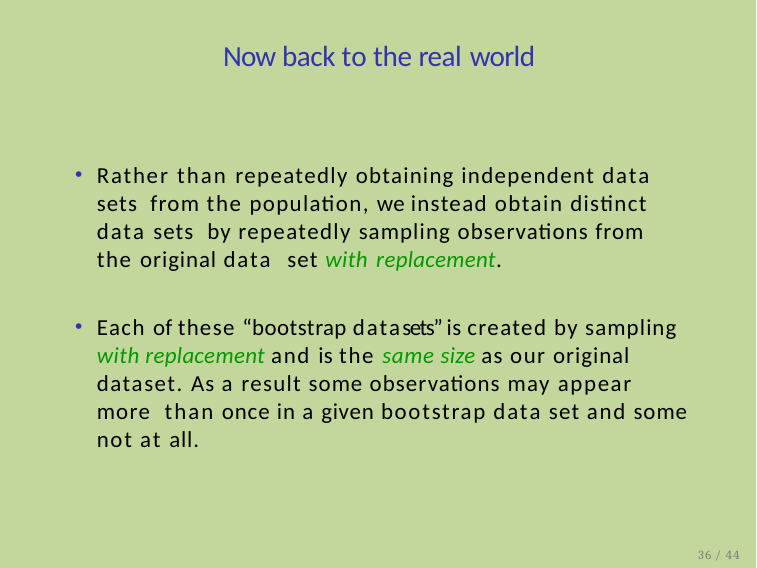

# Now back to the real world
Rather than repeatedly obtaining independent data sets  from the population, we instead obtain distinct data sets  by repeatedly sampling observations from the original data  set with replacement.

Each of these “bootstrap datasets” is created by sampling  with replacement and is the same size as our original  dataset. As a result some observations may appear more  than once in a given bootstrap data set and some not at all.
36 / 44